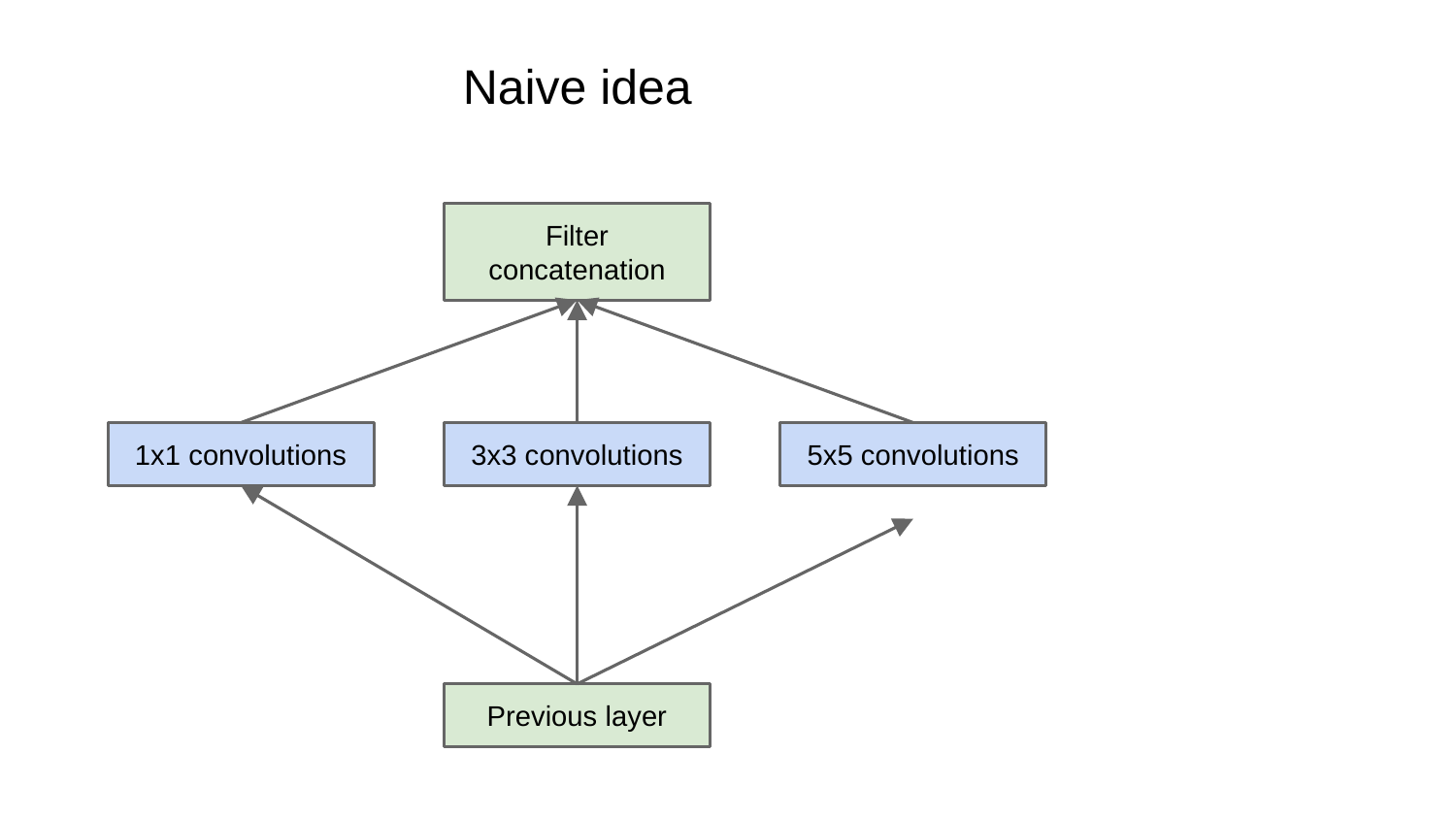

Naive idea
Filter concatenation
1x1 convolutions
3x3 convolutions
5x5 convolutions
Previous layer